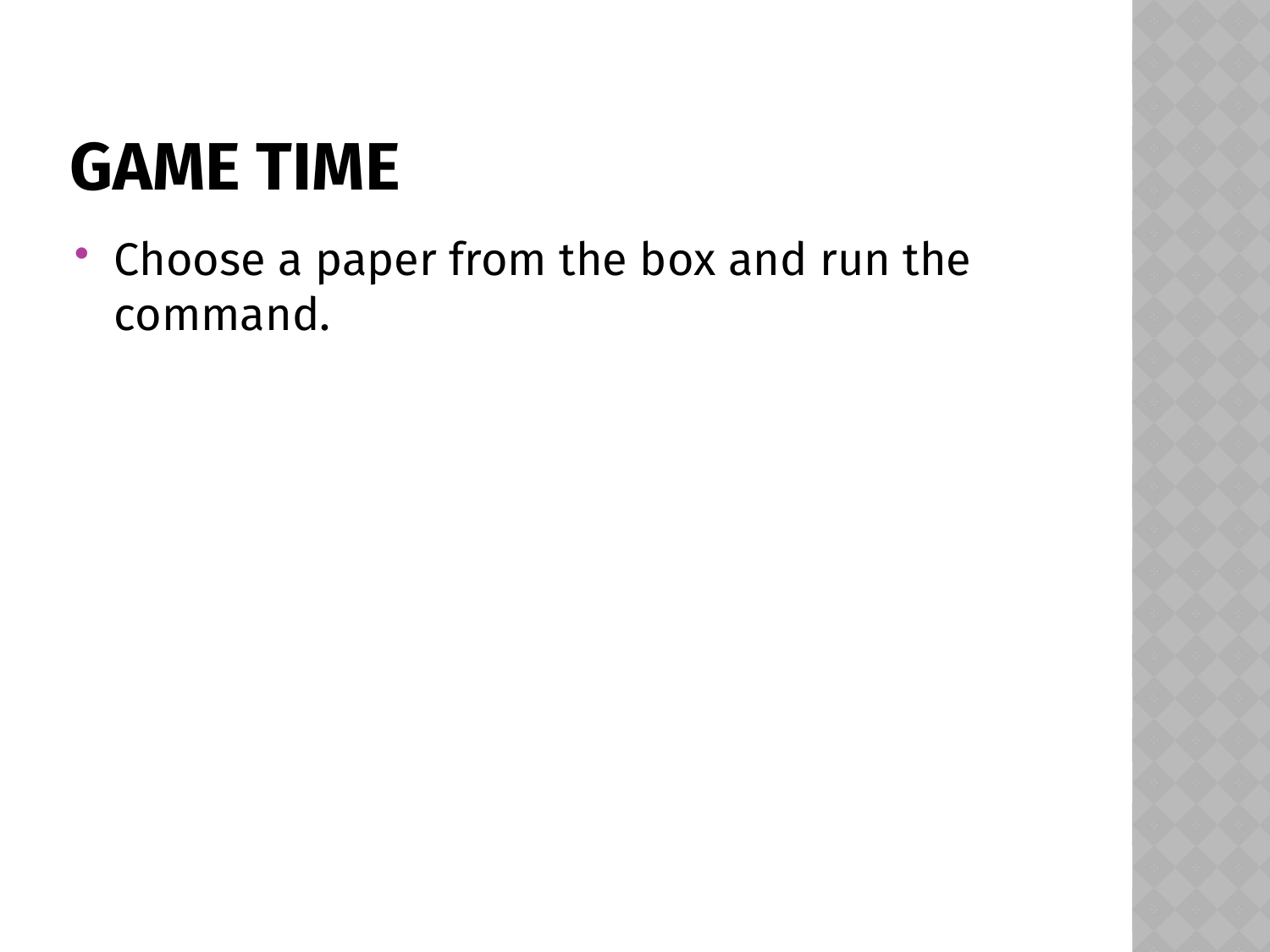

# GAME TIME
Choose a paper from the box and run the command.